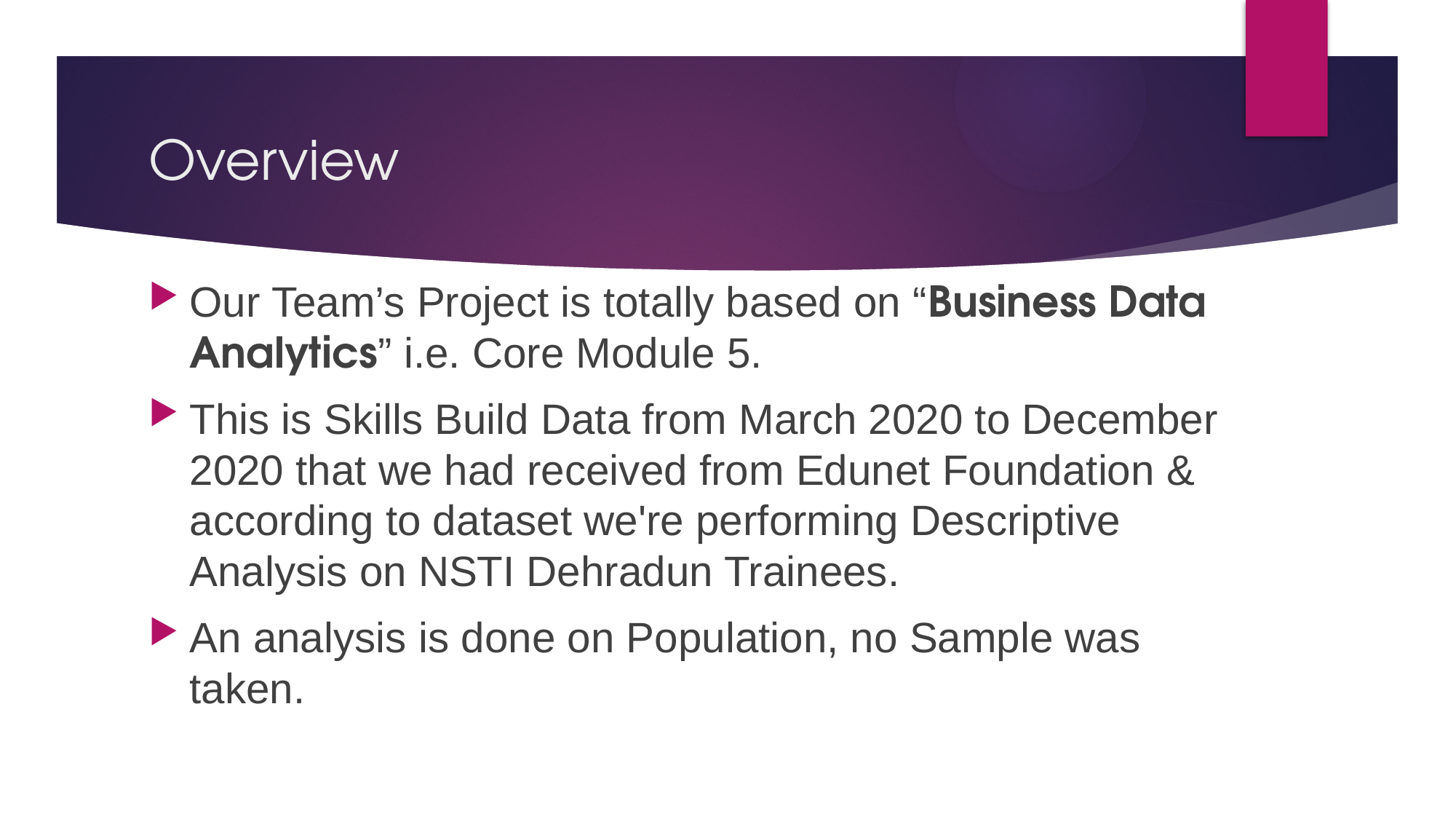

# Overview
Our Team’s Project is totally based on “Business Data Analytics” i.e. Core Module 5.
This is Skills Build Data from March 2020 to December 2020 that we had received from Edunet Foundation & according to dataset we're performing Descriptive Analysis on NSTI Dehradun Trainees.
An analysis is done on Population, no Sample was taken.